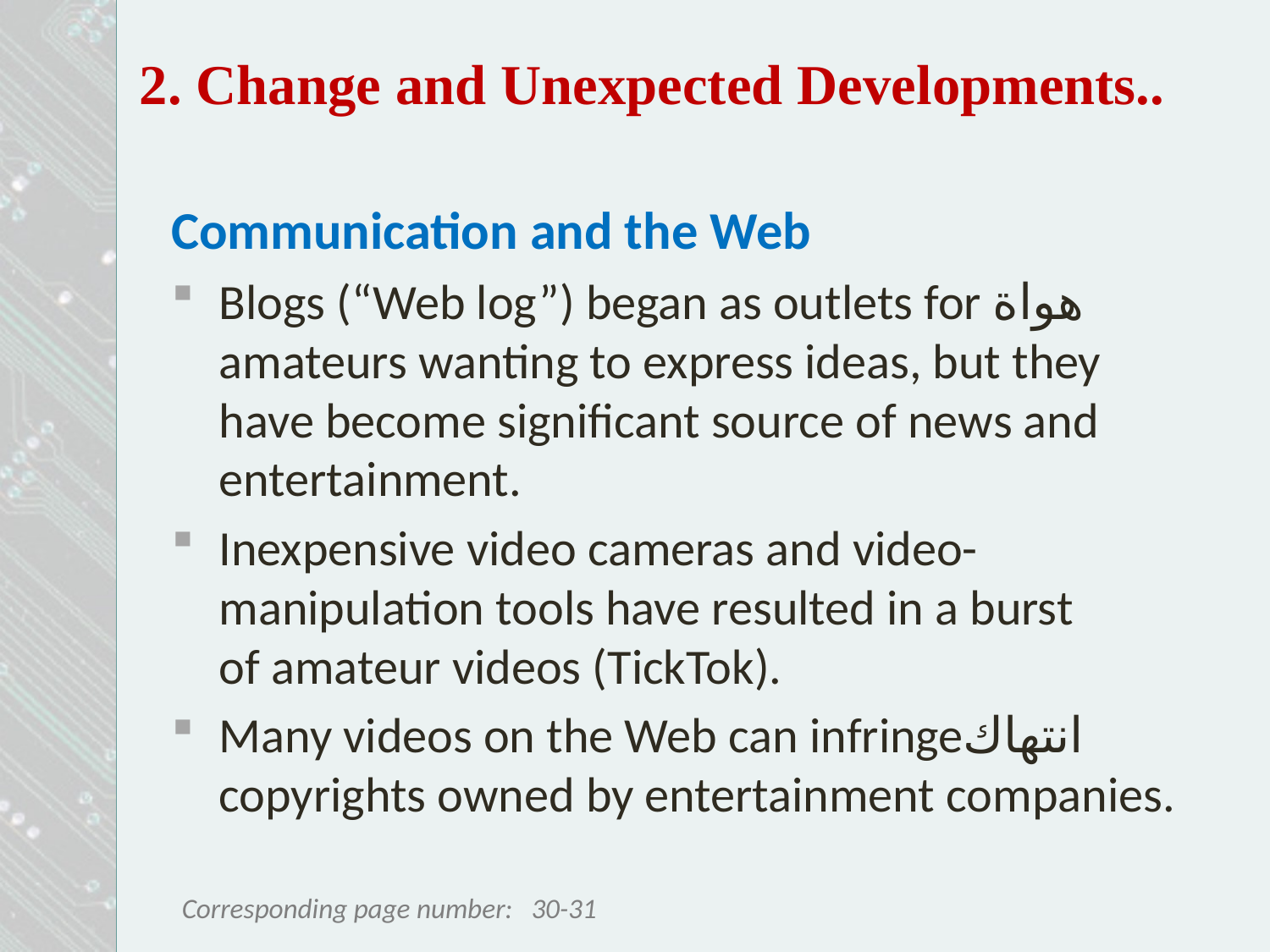

2. Change and Unexpected Developments..
Communication and the Web
Blogs (“Web log”) began as outlets for هواة amateurs wanting to express ideas, but they have become significant source of news and entertainment.
Inexpensive video cameras and video-manipulation tools have resulted in a burst
of amateur videos (TickTok).
Many videos on the Web can infringeانتهاك  copyrights owned by entertainment companies.

30-31